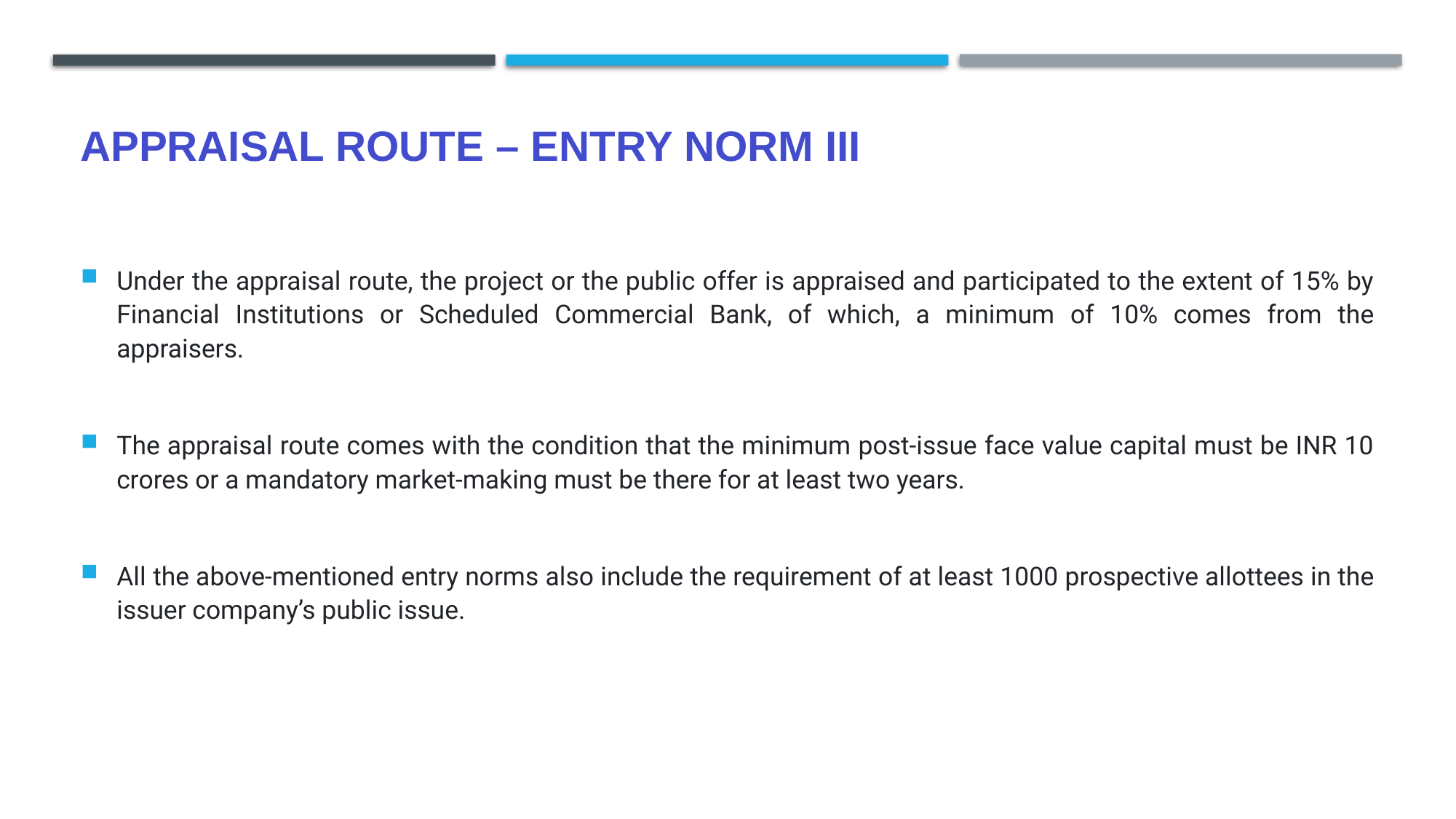

# Appraisal Route – Entry Norm III
Under the appraisal route, the project or the public offer is appraised and participated to the extent of 15% by Financial Institutions or Scheduled Commercial Bank, of which, a minimum of 10% comes from the appraisers.

The appraisal route comes with the condition that the minimum post-issue face value capital must be INR 10 crores or a mandatory market-making must be there for at least two years.

All the above-mentioned entry norms also include the requirement of at least 1000 prospective allottees in the issuer company’s public issue.